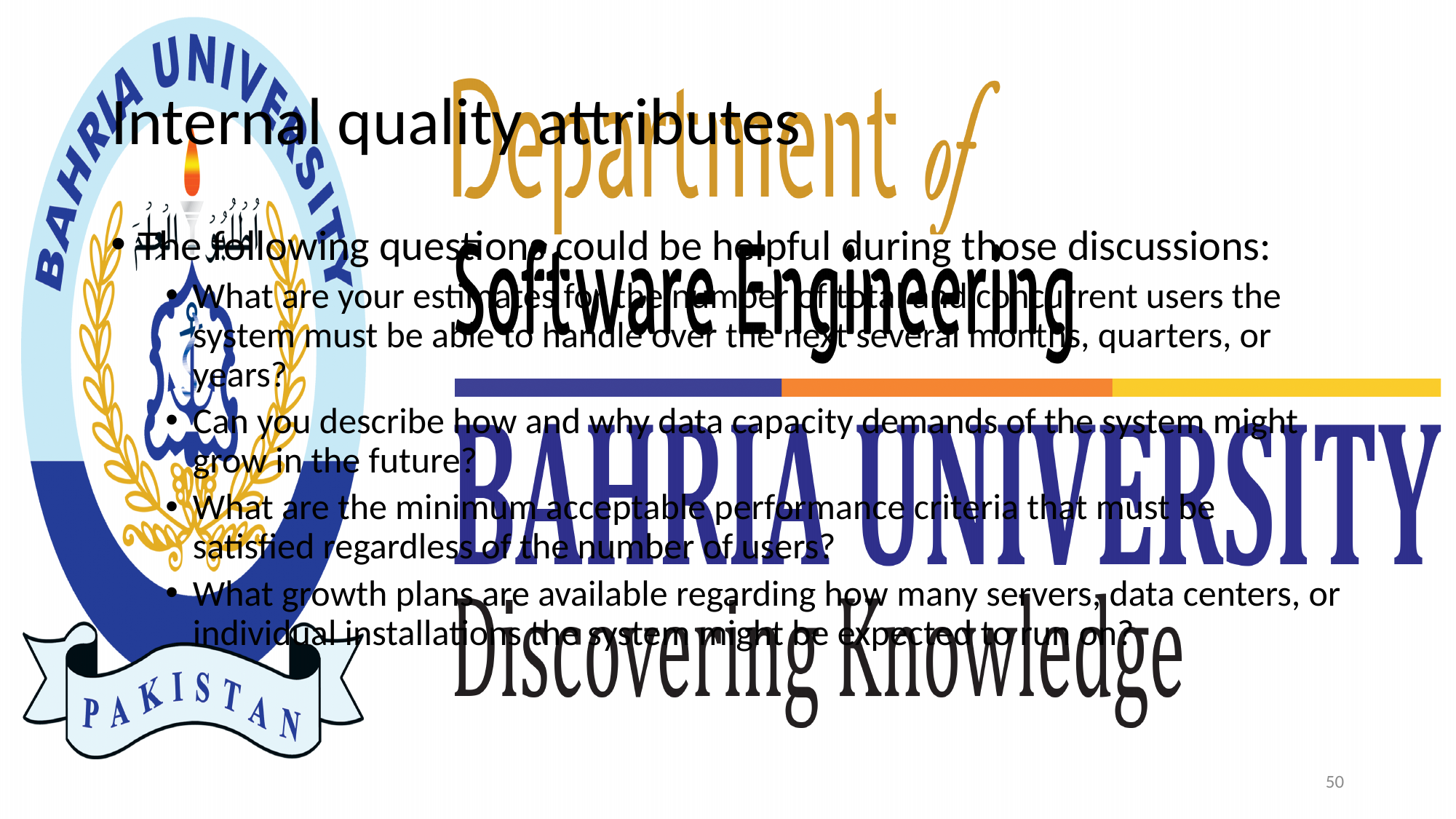

# Internal quality attributes
The following questions could be helpful during those discussions:
What are your estimates for the number of total and concurrent users the system must be able to handle over the next several months, quarters, or years?
Can you describe how and why data capacity demands of the system might grow in the future?
What are the minimum acceptable performance criteria that must be satisfied regardless of the number of users?
What growth plans are available regarding how many servers, data centers, or individual installations the system might be expected to run on?
50